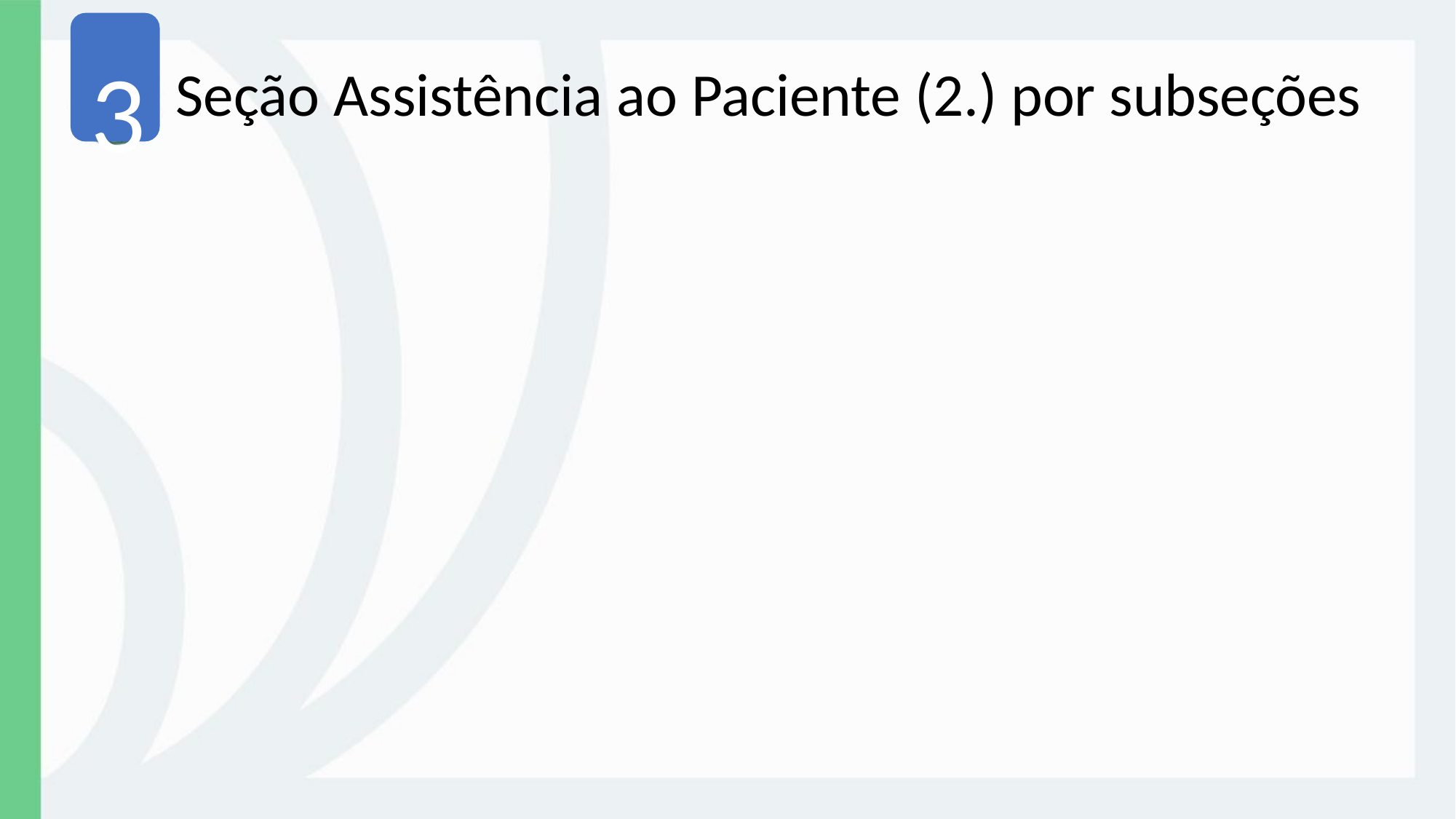

3
Seção Assistência ao Paciente (2.) por subseções